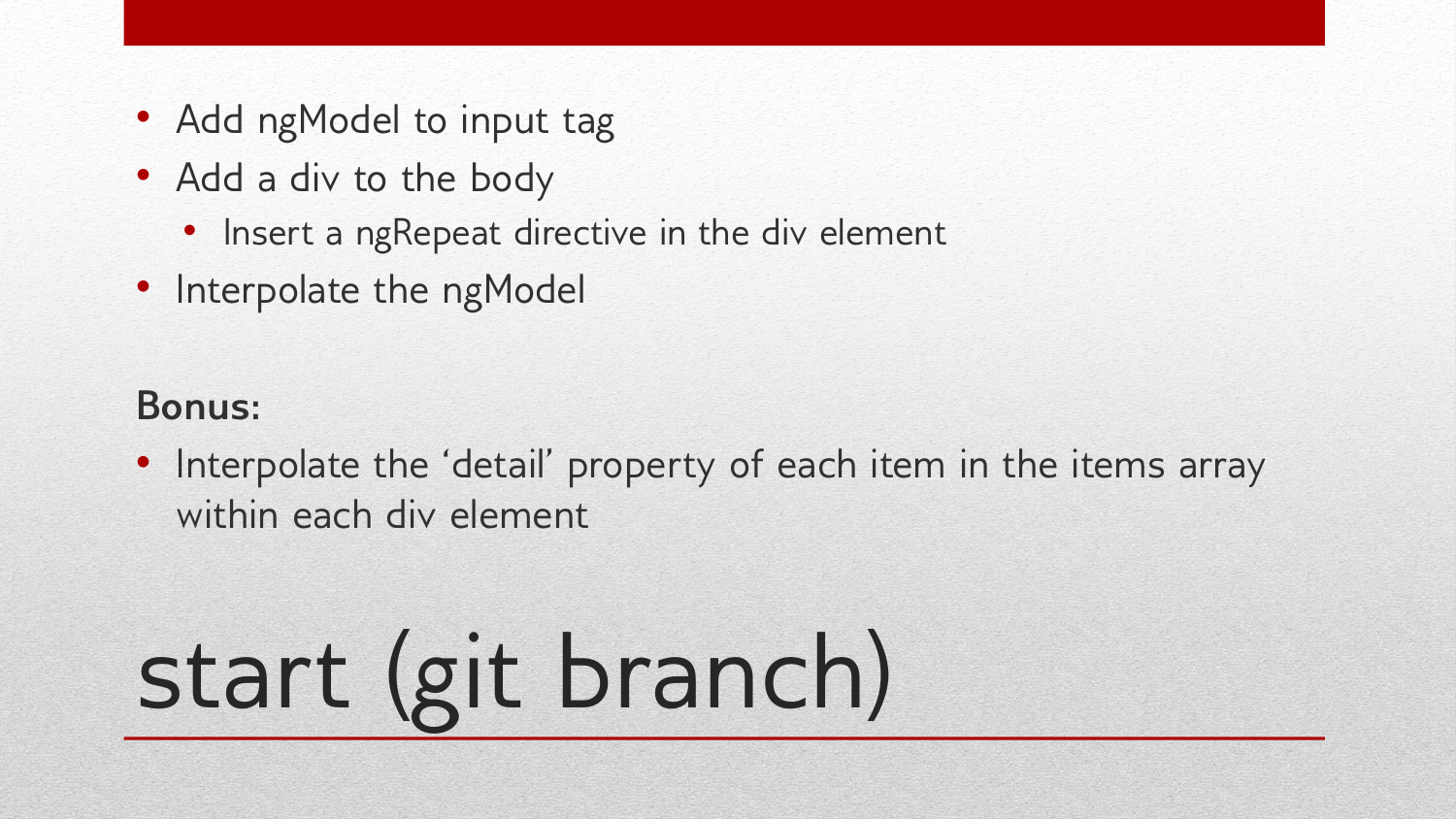

Add ngModel to input tag
Add a div to the body
Insert a ngRepeat directive in the div element
Interpolate the ngModel

Bonus:
Interpolate the ‘detail’ property of each item in the items array within each div element
# start (git branch)